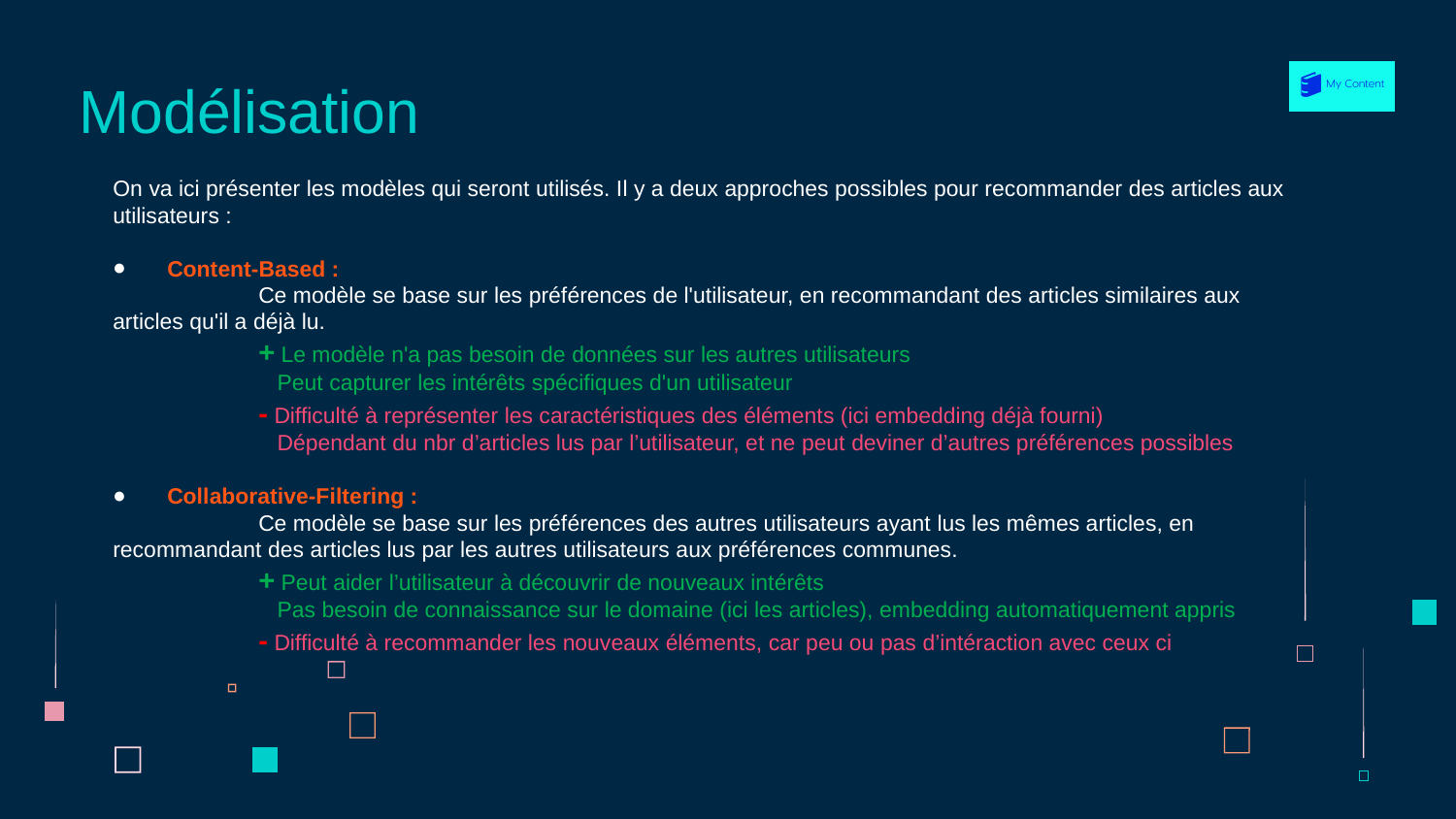

Modélisation
On va ici présenter les modèles qui seront utilisés. Il y a deux approches possibles pour recommander des articles aux utilisateurs :

Content-Based :
	Ce modèle se base sur les préférences de l'utilisateur, en recommandant des articles similaires aux 	articles qu'il a déjà lu.
	+ Le modèle n'a pas besoin de données sur les autres utilisateurs
	   Peut capturer les intérêts spécifiques d'un utilisateur
	- Difficulté à représenter les caractéristiques des éléments (ici embedding déjà fourni)
	   Dépendant du nbr d’articles lus par l’utilisateur, et ne peut deviner d’autres préférences possibles

Collaborative-Filtering :
	Ce modèle se base sur les préférences des autres utilisateurs ayant lus les mêmes articles, en 	recommandant des articles lus par les autres utilisateurs aux préférences communes.
	+ Peut aider l’utilisateur à découvrir de nouveaux intérêts
	   Pas besoin de connaissance sur le domaine (ici les articles), embedding automatiquement appris
	- Difficulté à recommander les nouveaux éléments, car peu ou pas d’intéraction avec ceux ci